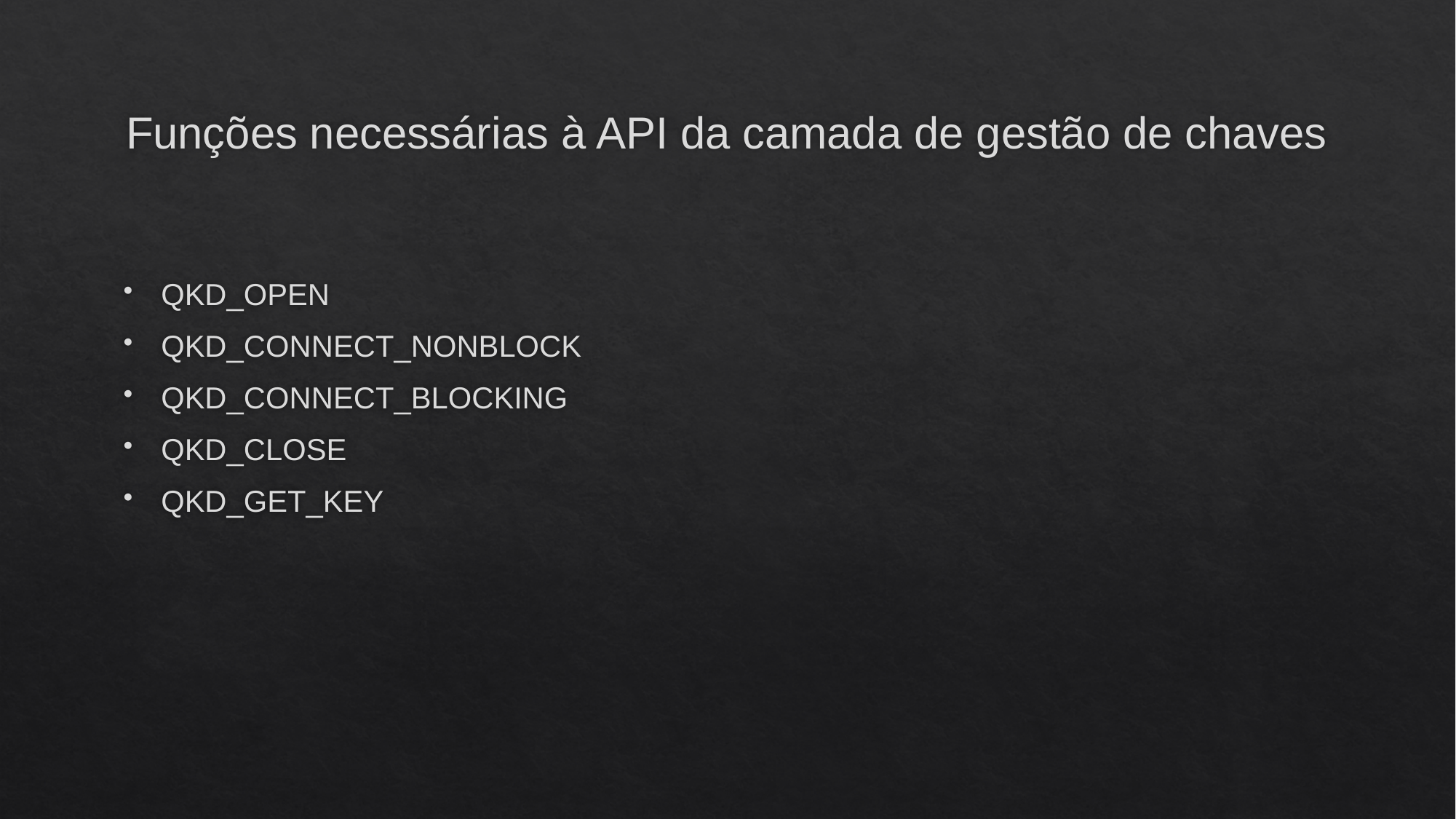

# Funções necessárias à API da camada de gestão de chaves
QKD_OPEN
QKD_CONNECT_NONBLOCK
QKD_CONNECT_BLOCKING
QKD_CLOSE
QKD_GET_KEY